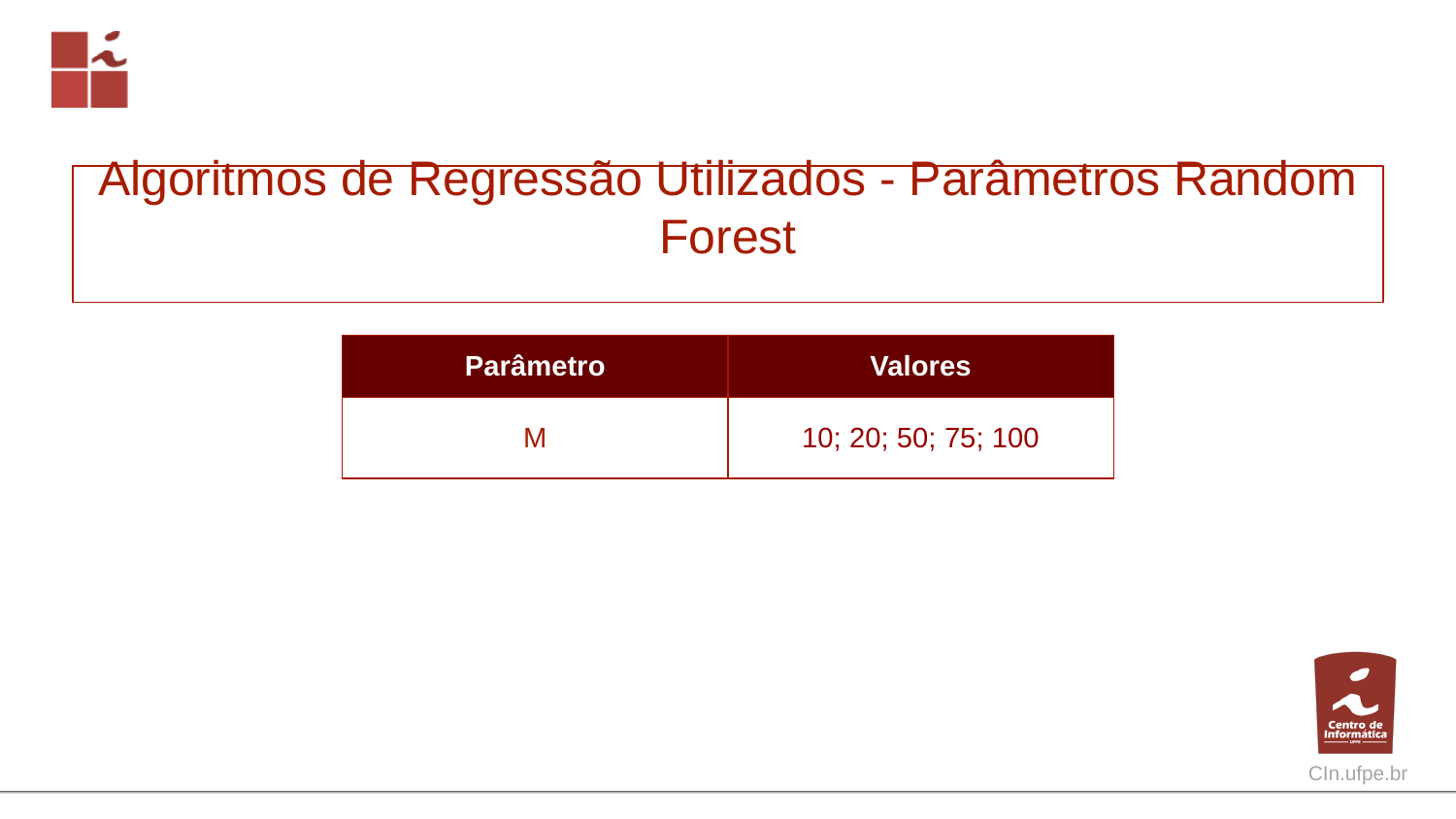

# Algoritmos de Regressão Utilizados - Parâmetros Random Forest

| Parâmetro | Valores |
| --- | --- |
| M | 10; 20; 50; 75; 100 |